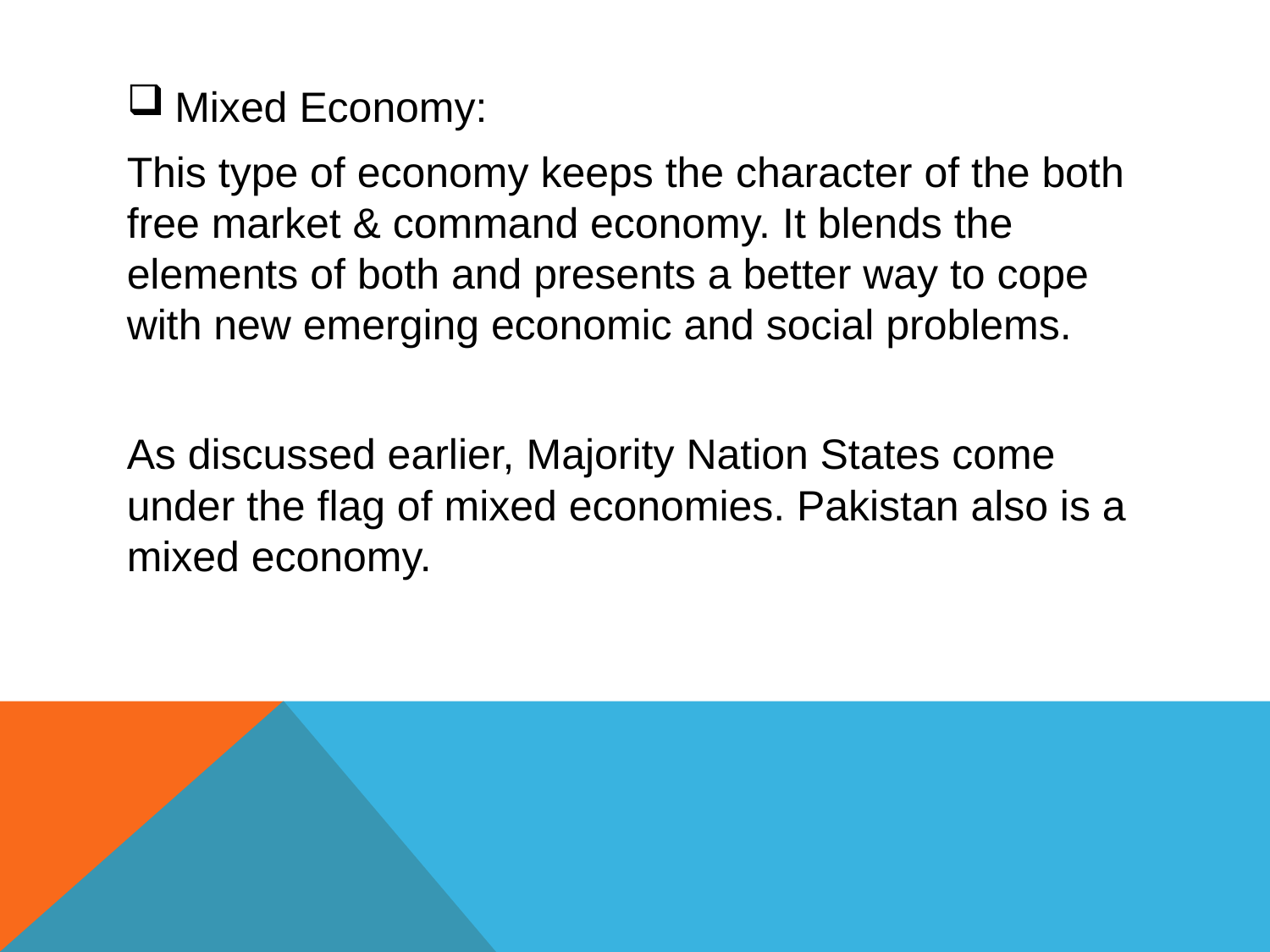

Mixed Economy:
This type of economy keeps the character of the both free market & command economy. It blends the elements of both and presents a better way to cope with new emerging economic and social problems.

As discussed earlier, Majority Nation States come under the flag of mixed economies. Pakistan also is a mixed economy.